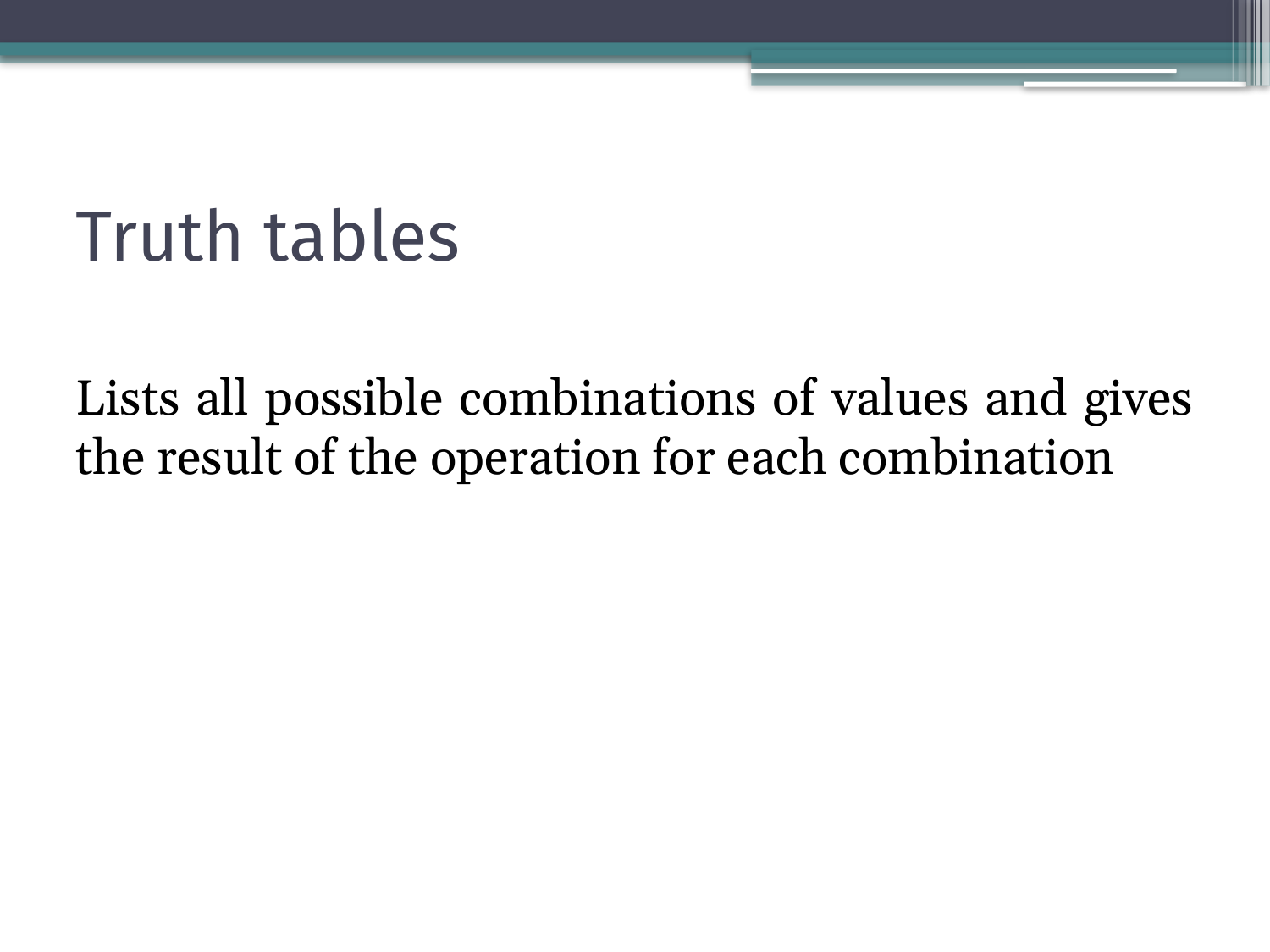

# Truth tables
Lists all possible combinations of values and gives the result of the operation for each combination